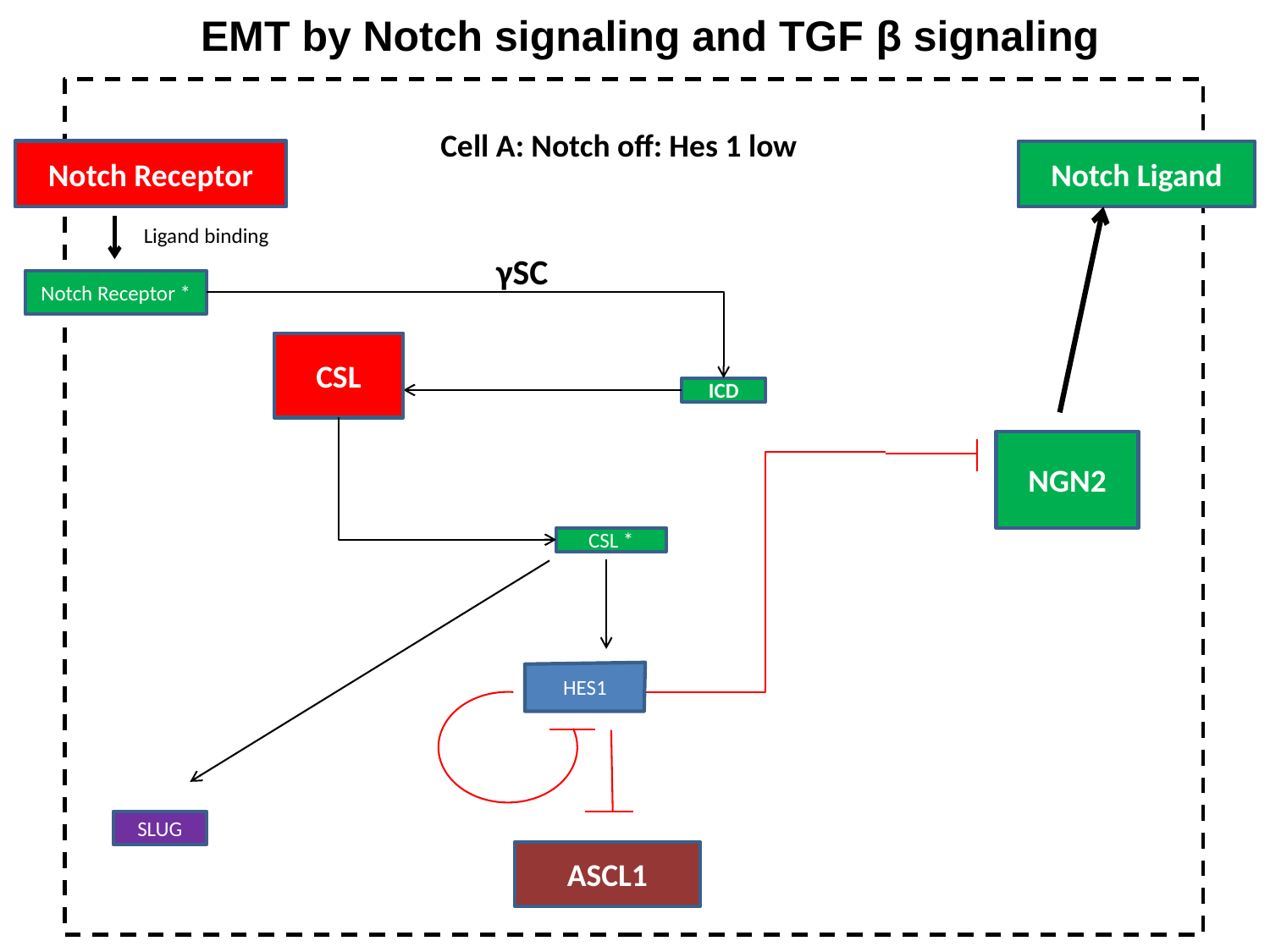

EMT by Notch signaling and TGF β signaling

Notch Receptor
Notch Ligand
γSC
Notch Receptor *
CSL
ICD
NGN2
CSL *
HES1

SLUG
ASCL1
Ligand binding
Cell A: Notch off: Hes 1 low